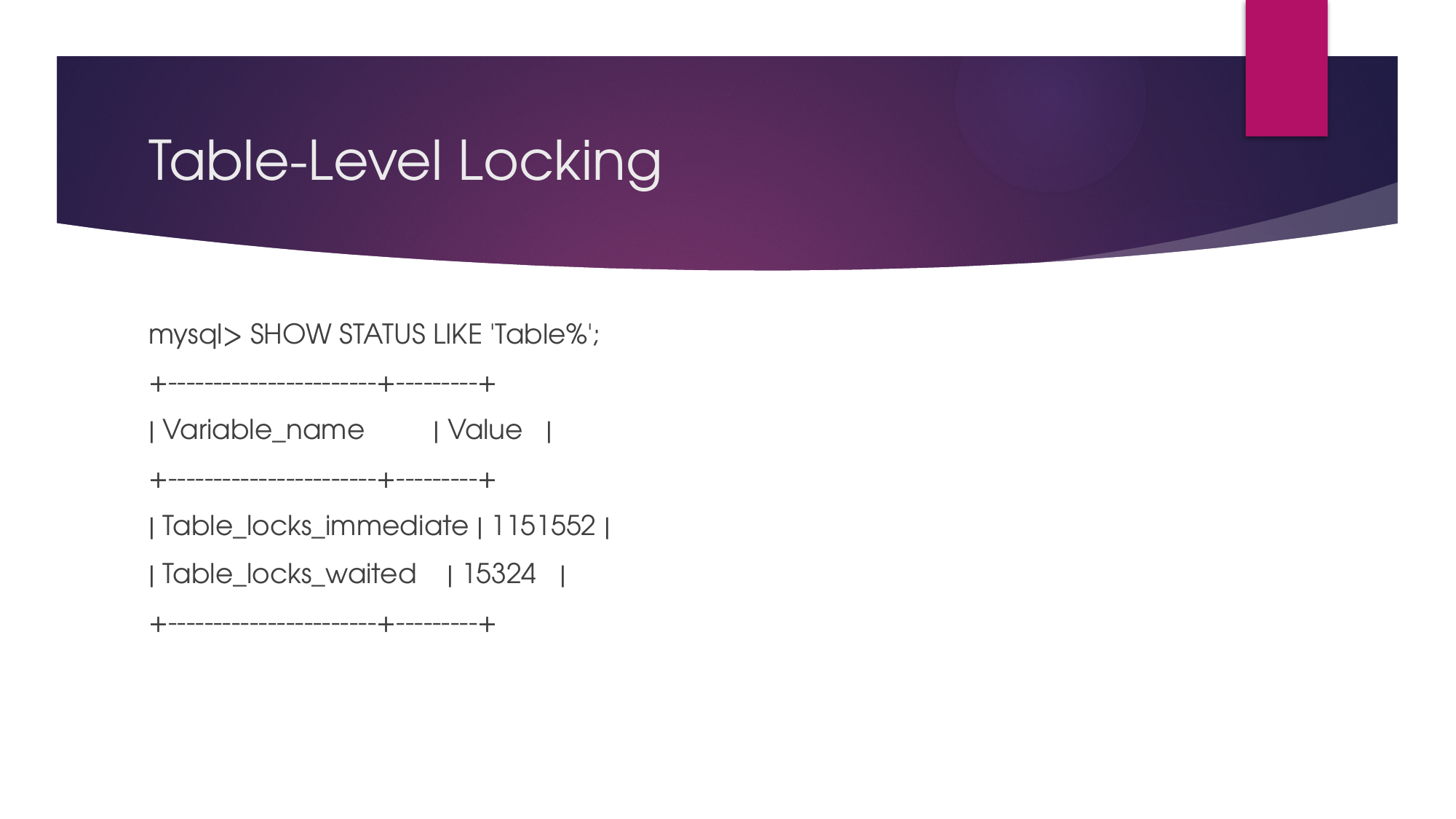

# Table-Level Locking
mysql> SHOW STATUS LIKE 'Table%';
+-----------------------+---------+
| Variable_name         | Value   |
+-----------------------+---------+
| Table_locks_immediate | 1151552 |
| Table_locks_waited    | 15324   |
+-----------------------+---------+